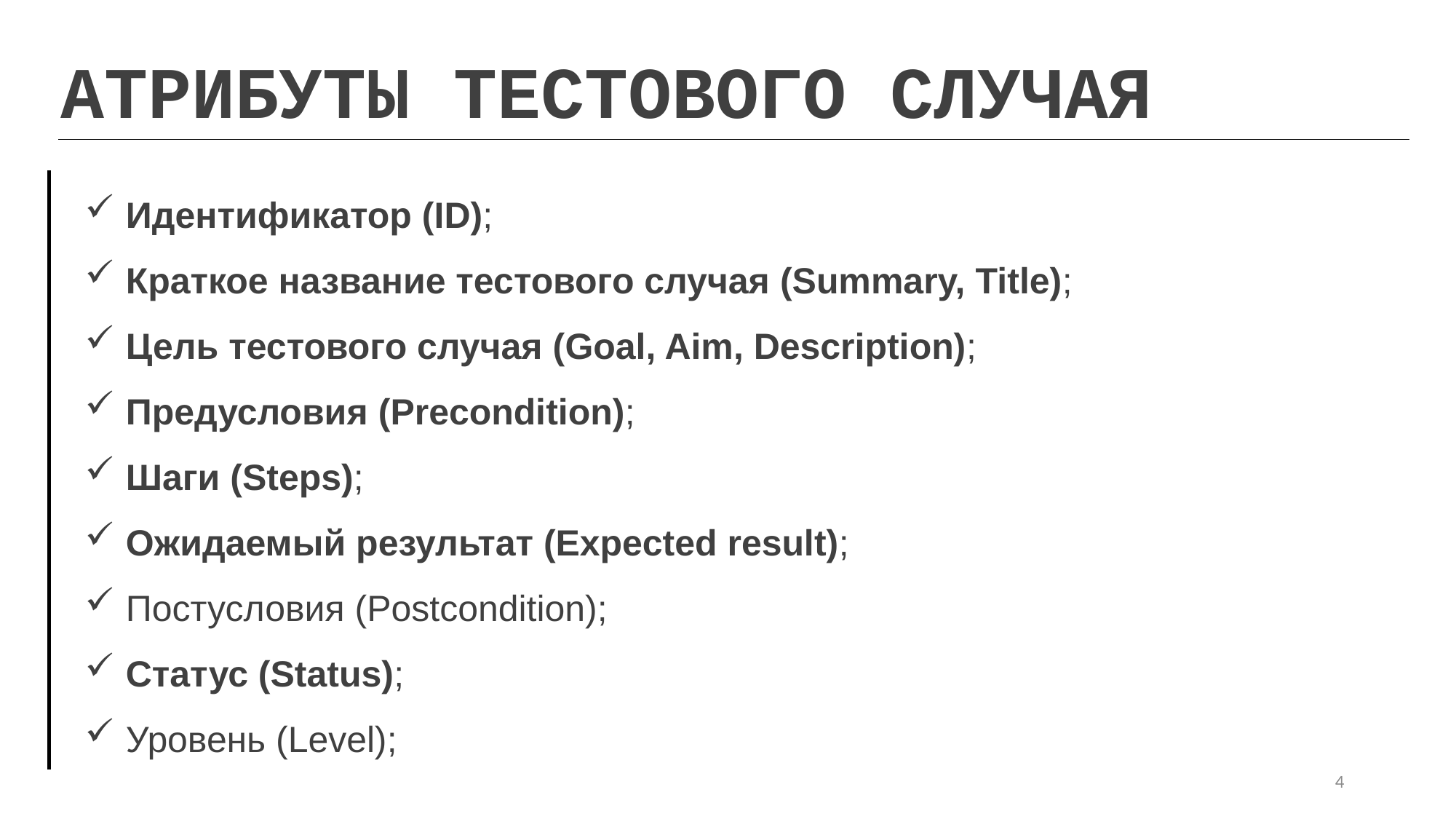

АТРИБУТЫ ТЕСТОВОГО СЛУЧАЯ
Идентификатор (ID);
Краткое название тестового случая (Summary, Title);
Цель тестового случая (Goal, Aim, Description);
Предусловия (Precondition);
Шаги (Steps);
Ожидаемый результат (Expected result);
Постусловия (Postcondition);
Статус (Status);
Уровень (Level);

4